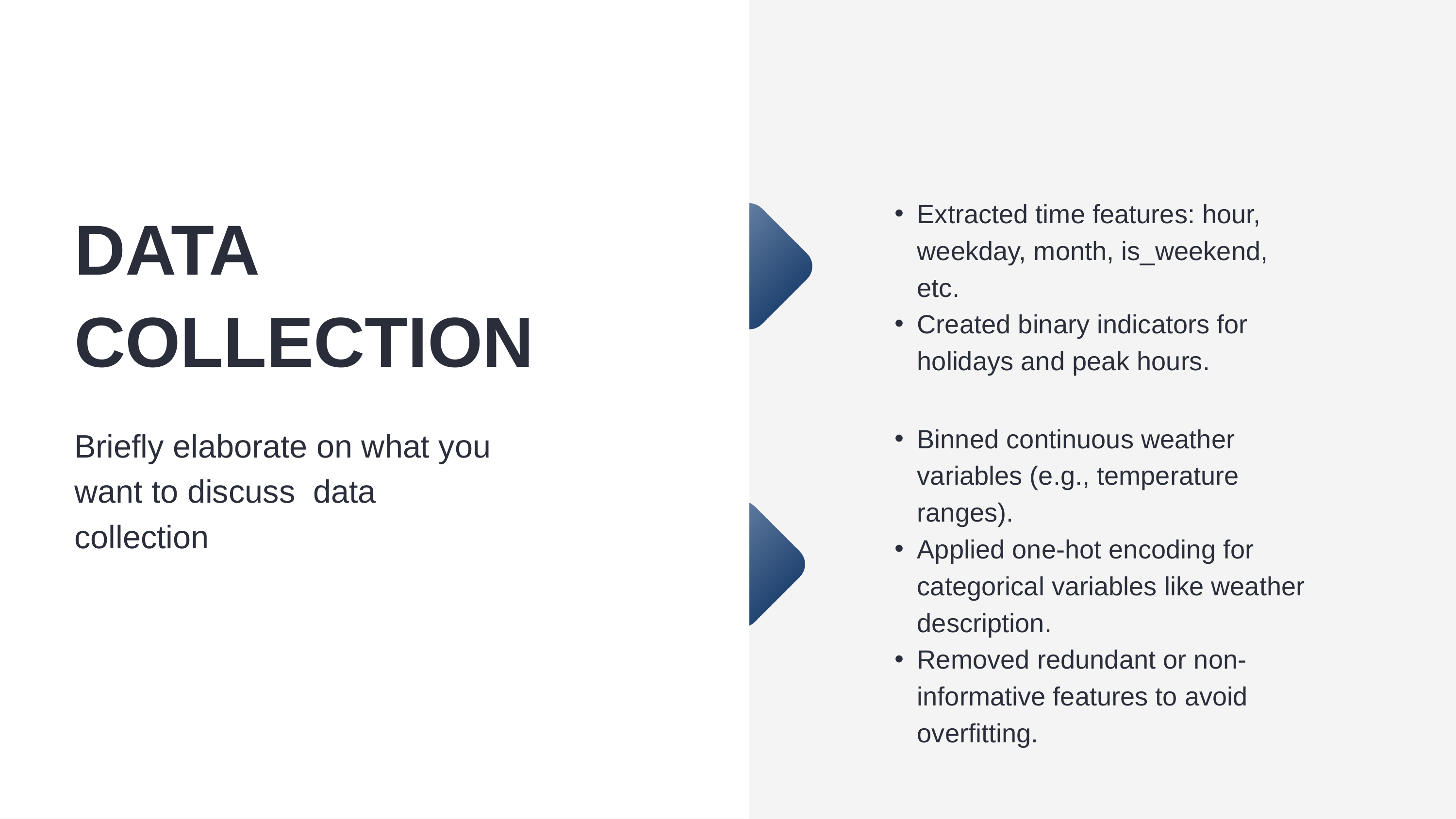

Extracted time features: hour, weekday, month, is_weekend, etc.
Created binary indicators for holidays and peak hours.

DATA COLLECTION
Briefly elaborate on what you want to discuss  data collection

Binned continuous weather variables (e.g., temperature ranges).
Applied one-hot encoding for categorical variables like weather description.
Removed redundant or non-informative features to avoid overfitting.